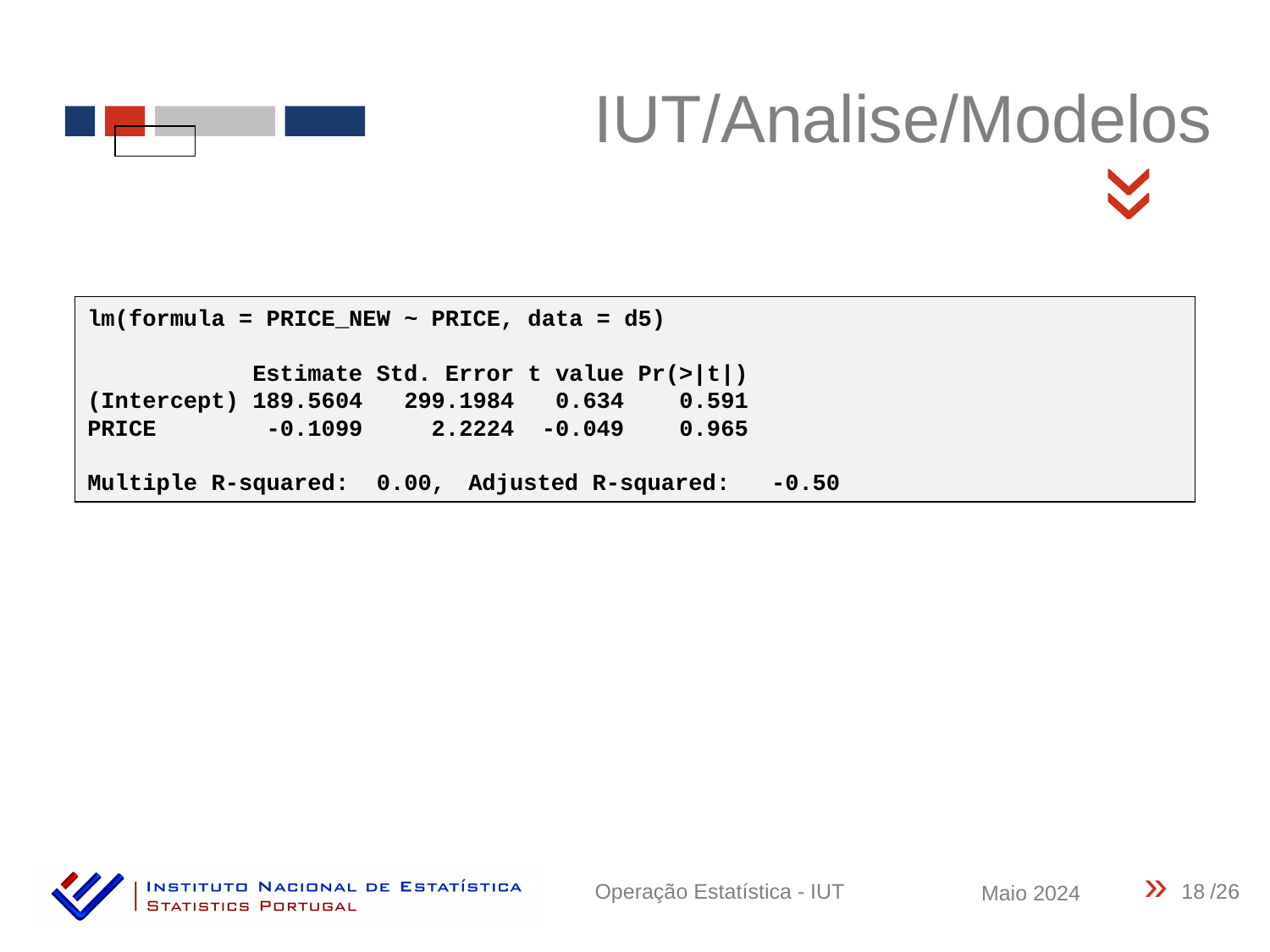

IUT/Analise/Modelos
«
lm(formula = PRICE_NEW ~ PRICE, data = d5)

            Estimate Std. Error t value Pr(>|t|)
(Intercept) 189.5604   299.1984   0.634    0.591
PRICE        -0.1099     2.2224  -0.049    0.965

Multiple R-squared:  0.00,	Adjusted R-squared:   -0.50
18